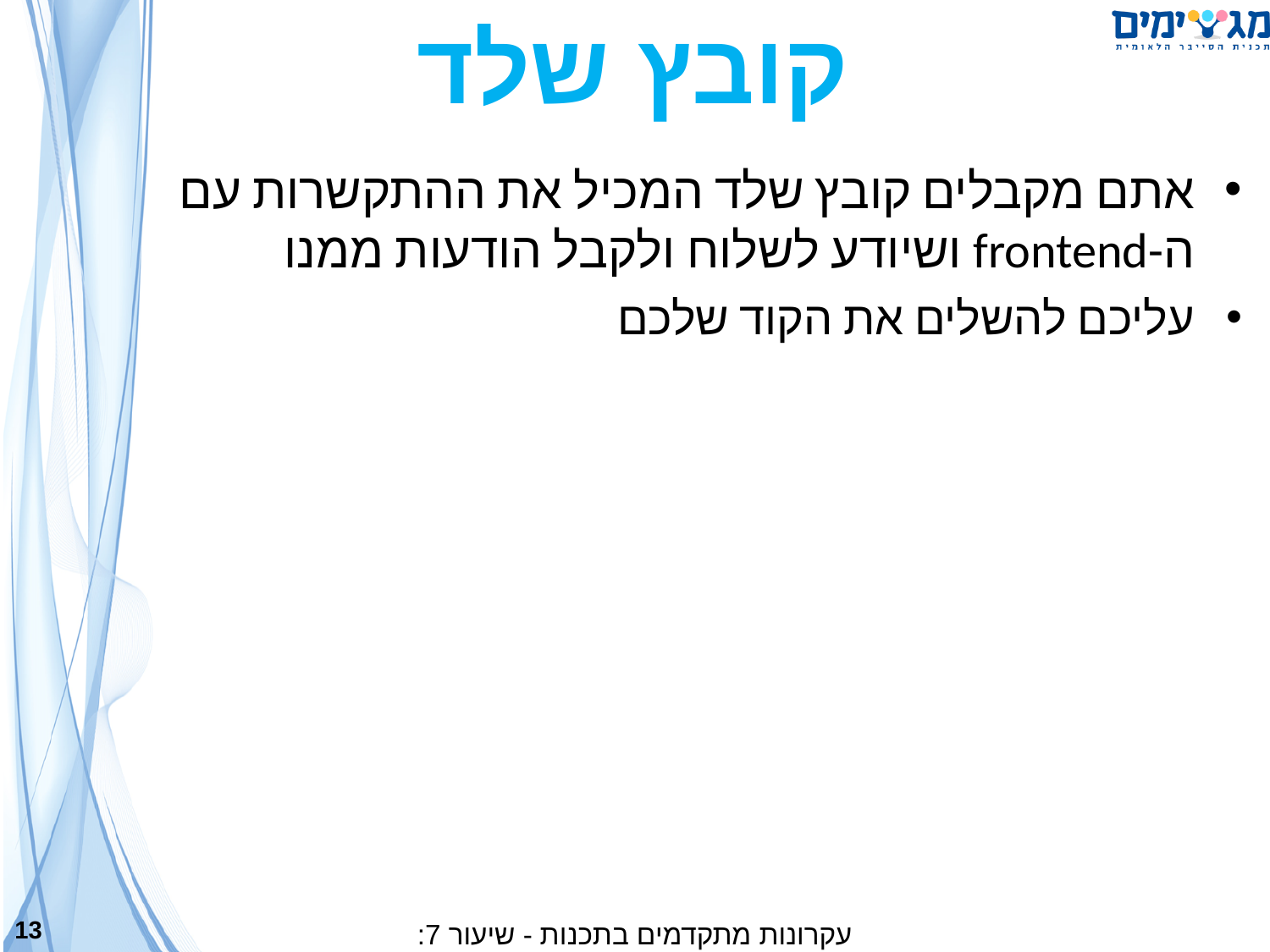

קובץ שלד
אתם מקבלים קובץ שלד המכיל את ההתקשרות עם ה-frontend ושיודע לשלוח ולקבל הודעות ממנו
עליכם להשלים את הקוד שלכם